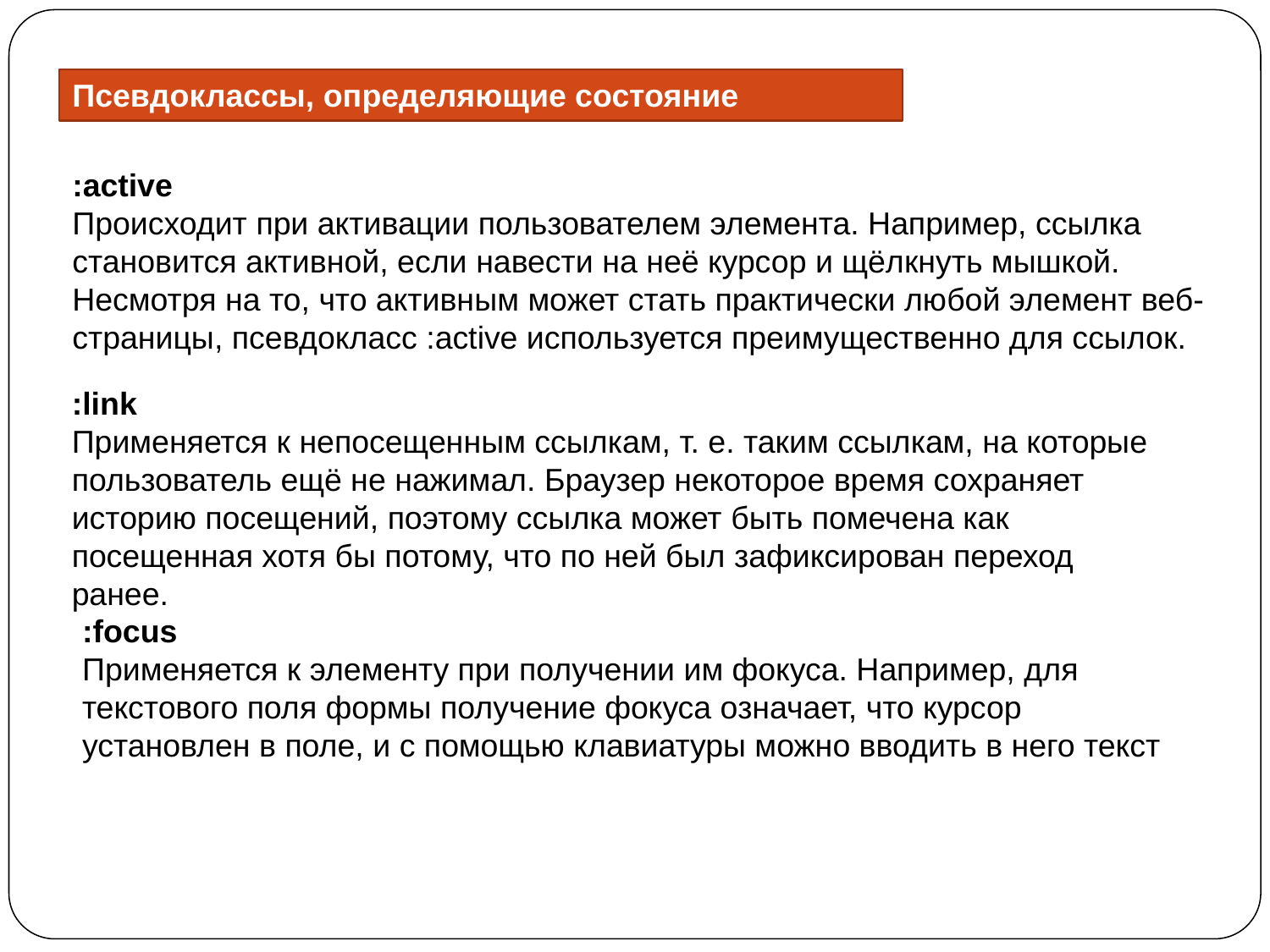

Псевдоклассы, определяющие состояние элементов
:active
Происходит при активации пользователем элемента. Например, ссылка становится активной, если навести на неё курсор и щёлкнуть мышкой. Несмотря на то, что активным может стать практически любой элемент веб-страницы, псевдокласс :active используется преимущественно для ссылок.
:link
Применяется к непосещенным ссылкам, т. е. таким ссылкам, на которые пользователь ещё не нажимал. Браузер некоторое время сохраняет историю посещений, поэтому ссылка может быть помечена как посещенная хотя бы потому, что по ней был зафиксирован переход ранее.
:focus
Применяется к элементу при получении им фокуса. Например, для текстового поля формы получение фокуса означает, что курсор установлен в поле, и с помощью клавиатуры можно вводить в него текст